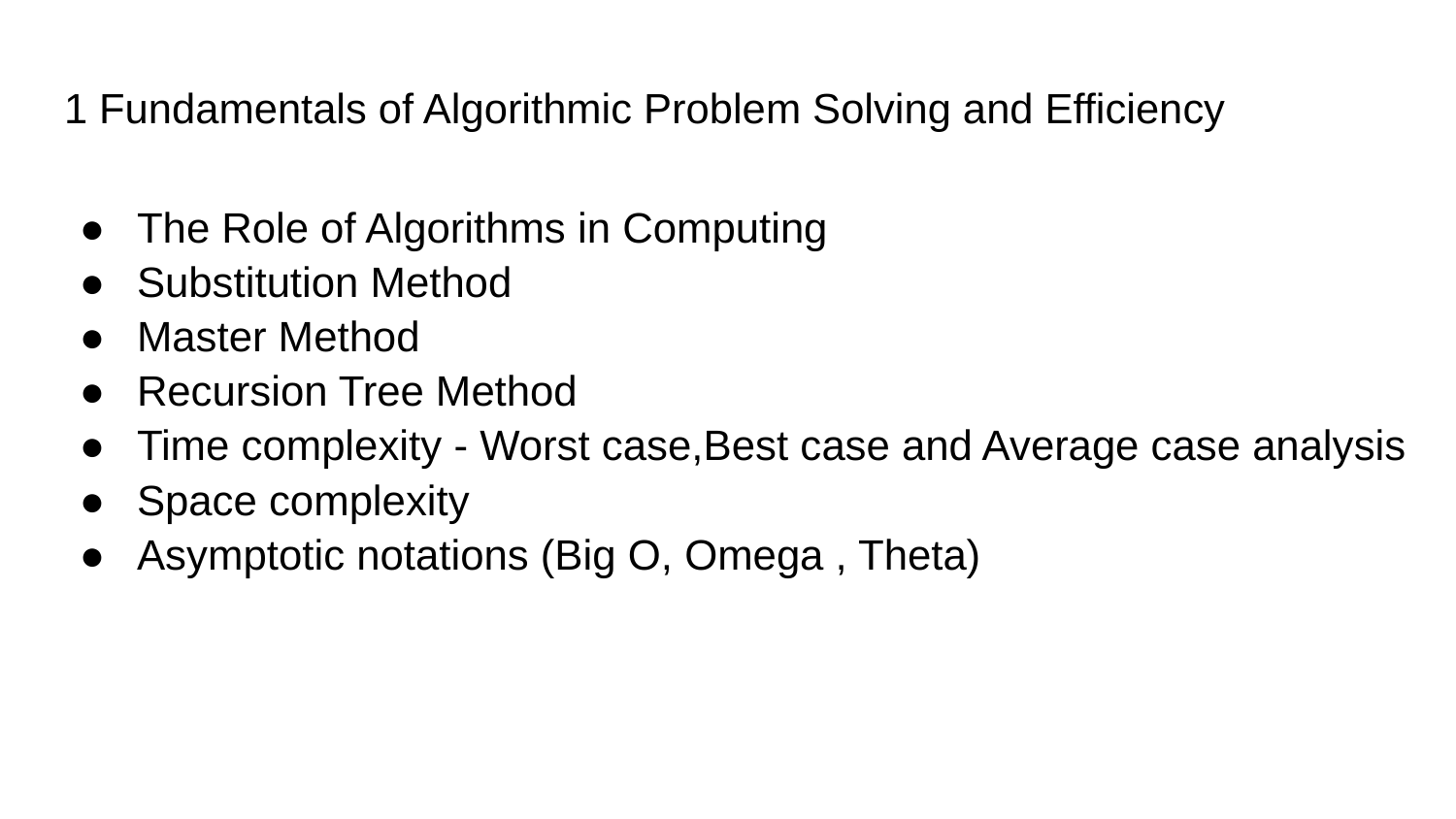

# 1 Fundamentals of Algorithmic Problem Solving and Efficiency
The Role of Algorithms in Computing
Substitution Method
Master Method
Recursion Tree Method
Time complexity - Worst case,Best case and Average case analysis
Space complexity
Asymptotic notations (Big O, Omega , Theta)